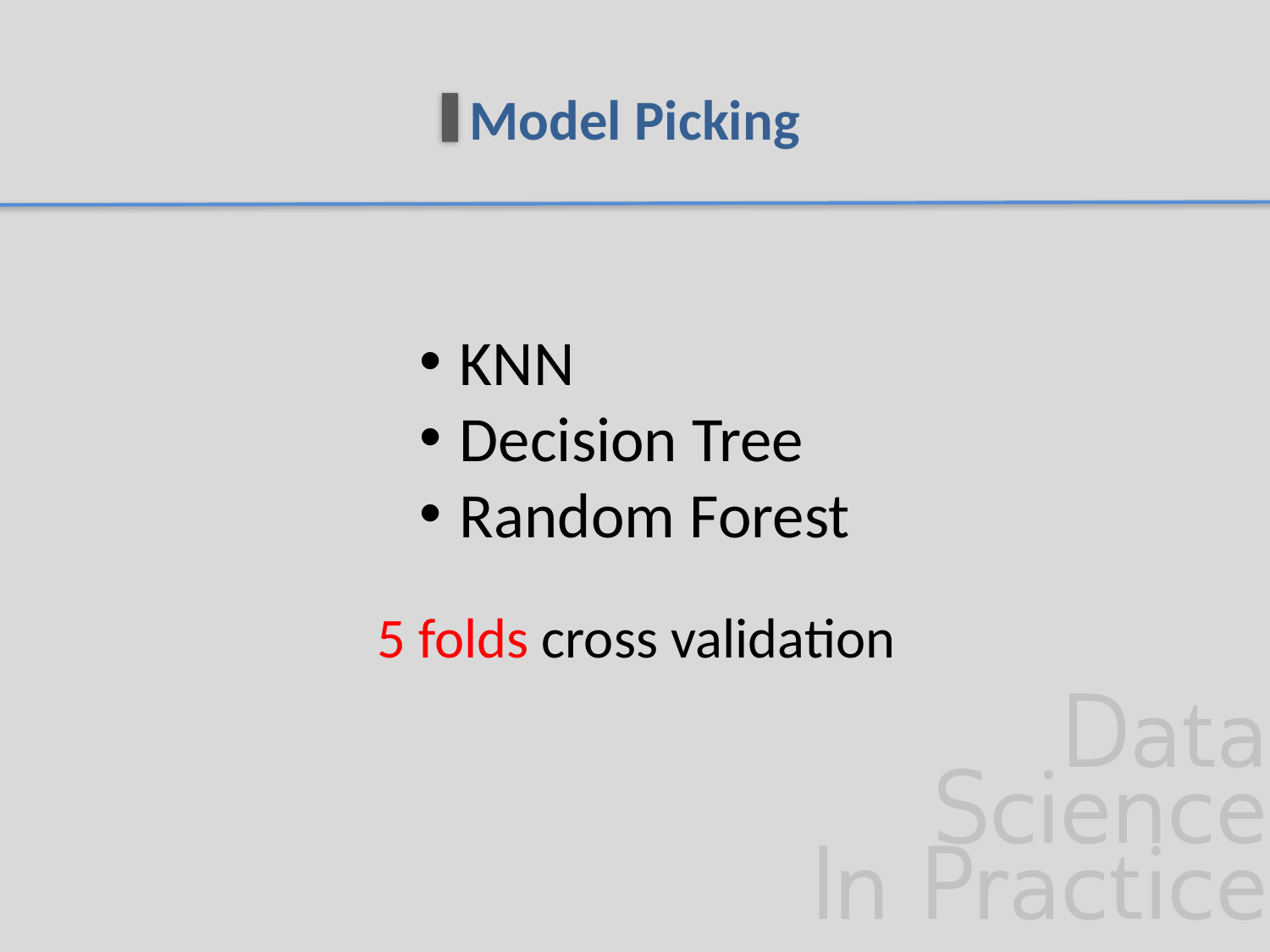

# Model Picking

KNN
Decision Tree
Random Forest

5 folds cross validation
Data
Science
In Practice